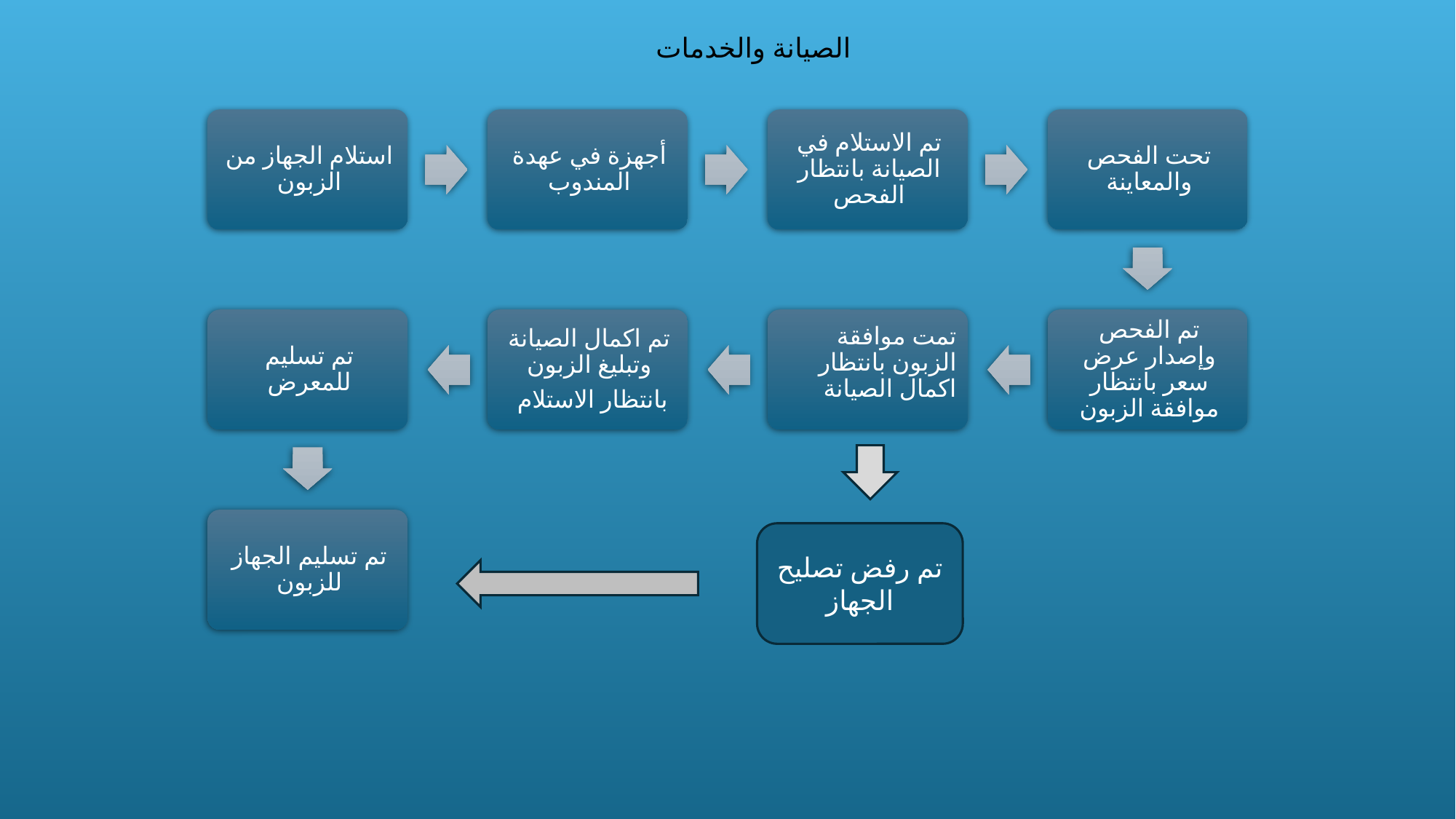

الصيانة والخدمات
استلام الجهاز من الزبون

أجهزة في عهدة المندوب

تم الاستلام في الصيانة بانتظار الفحص

تحت الفحص والمعاينة

تم الفحص وإصدار عرض سعر بانتظار موافقة الزبون

تمت موافقة الزبون بانتظار اكمال الصيانة

تم اكمال الصيانة وتبليغ الزبون
بانتظار الاستلام

تم تسليم للمعرض

تم تسليم الجهاز للزبون

تم رفض تصليح الجهاز